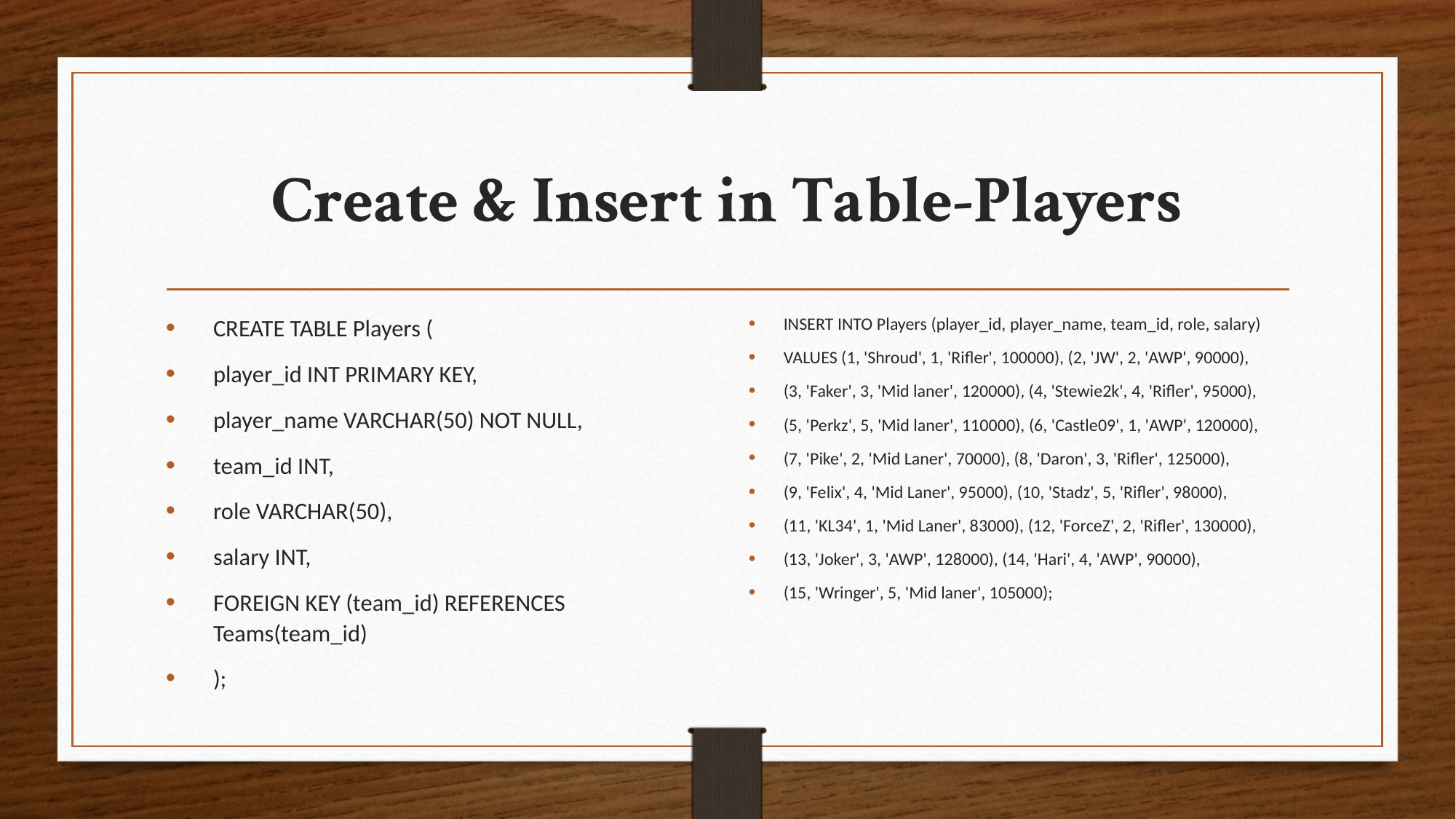

# Create & Insert in Table-Players
CREATE TABLE Players (
player_id INT PRIMARY KEY,
player_name VARCHAR(50) NOT NULL,
team_id INT,
role VARCHAR(50),
salary INT,
FOREIGN KEY (team_id) REFERENCES Teams(team_id)
);

INSERT INTO Players (player_id, player_name, team_id, role, salary)
VALUES (1, 'Shroud', 1, 'Rifler', 100000), (2, 'JW', 2, 'AWP', 90000),
(3, 'Faker', 3, 'Mid laner', 120000), (4, 'Stewie2k', 4, 'Rifler', 95000),
(5, 'Perkz', 5, 'Mid laner', 110000), (6, 'Castle09', 1, 'AWP', 120000),
(7, 'Pike', 2, 'Mid Laner', 70000), (8, 'Daron', 3, 'Rifler', 125000),
(9, 'Felix', 4, 'Mid Laner', 95000), (10, 'Stadz', 5, 'Rifler', 98000),
(11, 'KL34', 1, 'Mid Laner', 83000), (12, 'ForceZ', 2, 'Rifler', 130000),
(13, 'Joker', 3, 'AWP', 128000), (14, 'Hari', 4, 'AWP', 90000),
(15, 'Wringer', 5, 'Mid laner', 105000);